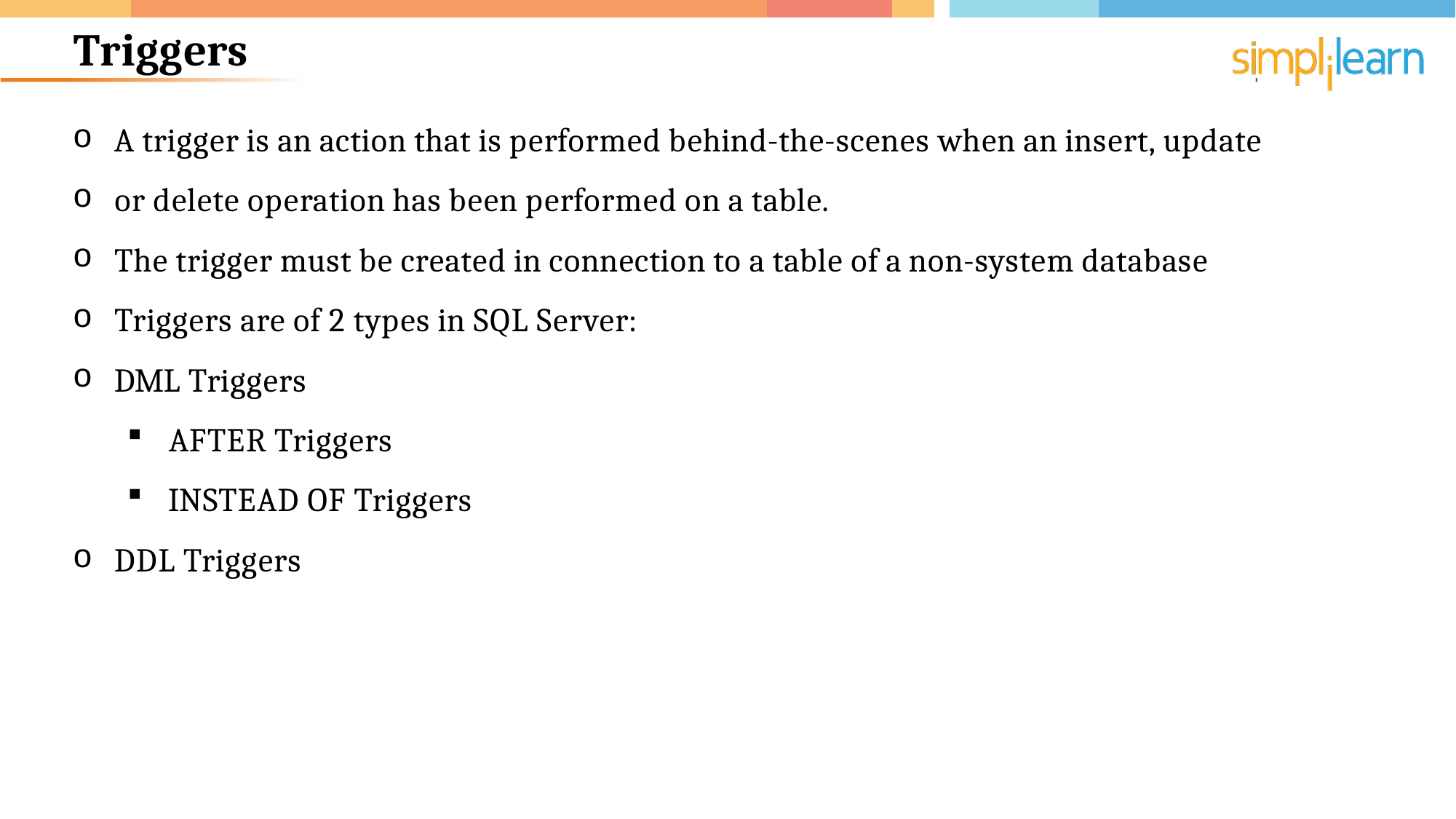

# Triggers
A trigger is an action that is performed behind-the-scenes when an insert, update
or delete operation has been performed on a table.
The trigger must be created in connection to a table of a non-system database
Triggers are of 2 types in SQL Server:
DML Triggers
AFTER Triggers
INSTEAD OF Triggers
DDL Triggers